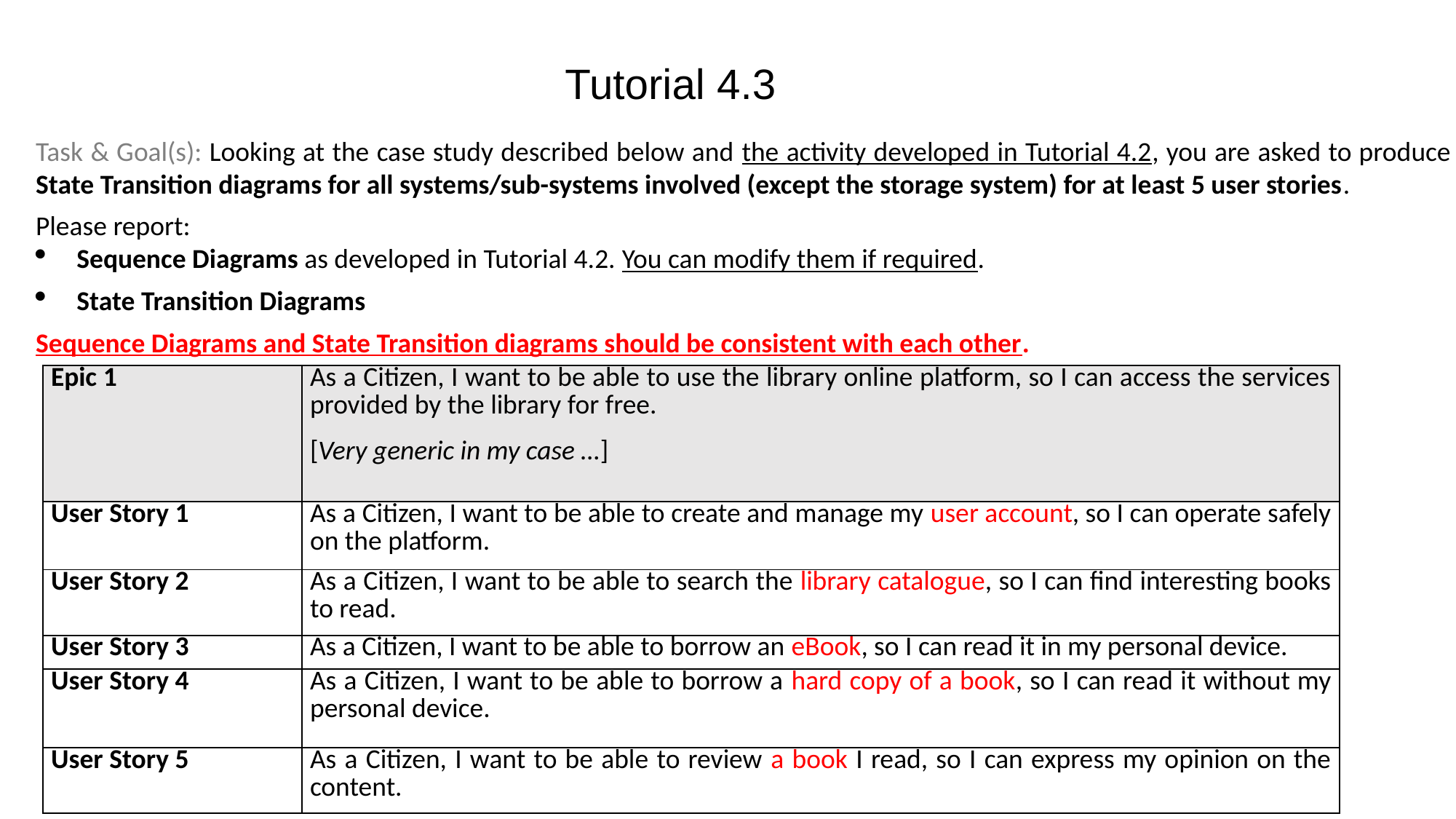

# Tutorial 4.3
Task & Goal(s): Looking at the case study described below and the activity developed in Tutorial 4.2, you are asked to produce State Transition diagrams for all systems/sub-systems involved (except the storage system) for at least 5 user stories.
Please report:
Sequence Diagrams as developed in Tutorial 4.2. You can modify them if required.
State Transition Diagrams
Sequence Diagrams and State Transition diagrams should be consistent with each other.
| Epic 1 | As a Citizen, I want to be able to use the library online platform, so I can access the services provided by the library for free. [Very generic in my case …] |
| --- | --- |
| User Story 1 | As a Citizen, I want to be able to create and manage my user account, so I can operate safely on the platform. |
| User Story 2 | As a Citizen, I want to be able to search the library catalogue, so I can find interesting books to read. |
| User Story 3 | As a Citizen, I want to be able to borrow an eBook, so I can read it in my personal device. |
| User Story 4 | As a Citizen, I want to be able to borrow a hard copy of a book, so I can read it without my personal device. |
| User Story 5 | As a Citizen, I want to be able to review a book I read, so I can express my opinion on the content. |